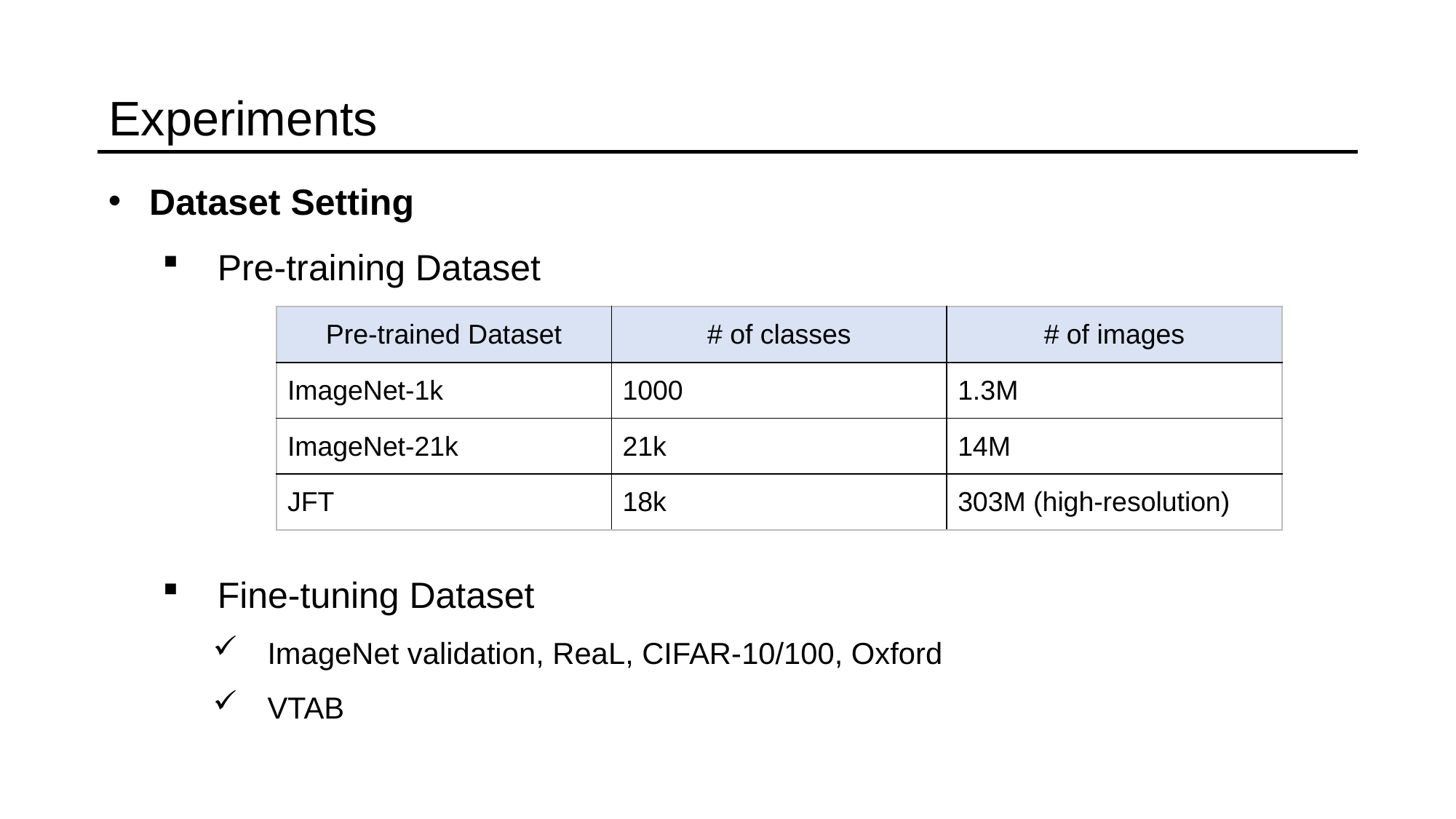

Experiments
Dataset Setting
Pre-training Dataset

Fine-tuning Dataset
ImageNet validation, ReaL, CIFAR-10/100, Oxford
VTAB
| Pre-trained Dataset | # of classes | # of images |
| --- | --- | --- |
| ImageNet-1k | 1000 | 1.3M |
| ImageNet-21k | 21k | 14M |
| JFT | 18k | 303M (high-resolution) |